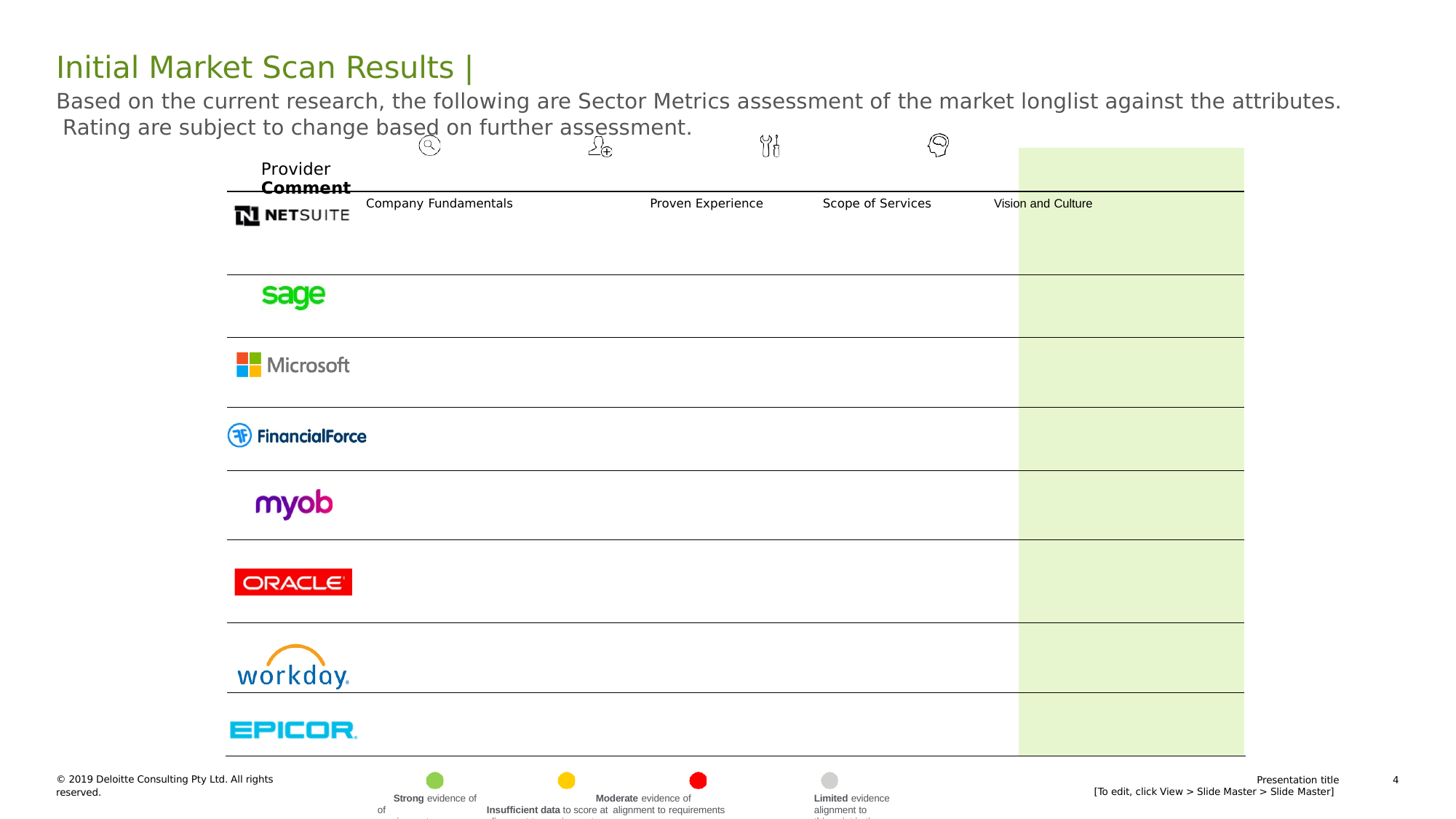

# Initial Market Scan Results |
Based on the current research, the following are Sector Metrics assessment of the market longlist against the attributes.  Rating are subject to change based on further assessment.

Provider	Comment
Company Fundamentals	Proven Experience	Scope of Services	Vision and Culture

© 2019 Deloitte Consulting Pty Ltd. All rights  reserved.

Presentation title  [To edit, click View > Slide Master > Slide Master]
4
Strong evidence of		Moderate evidence of		Limited evidence of	Insufficient data to score at  alignment to requirements	alignment to requirements	alignment to requirements		this point in time